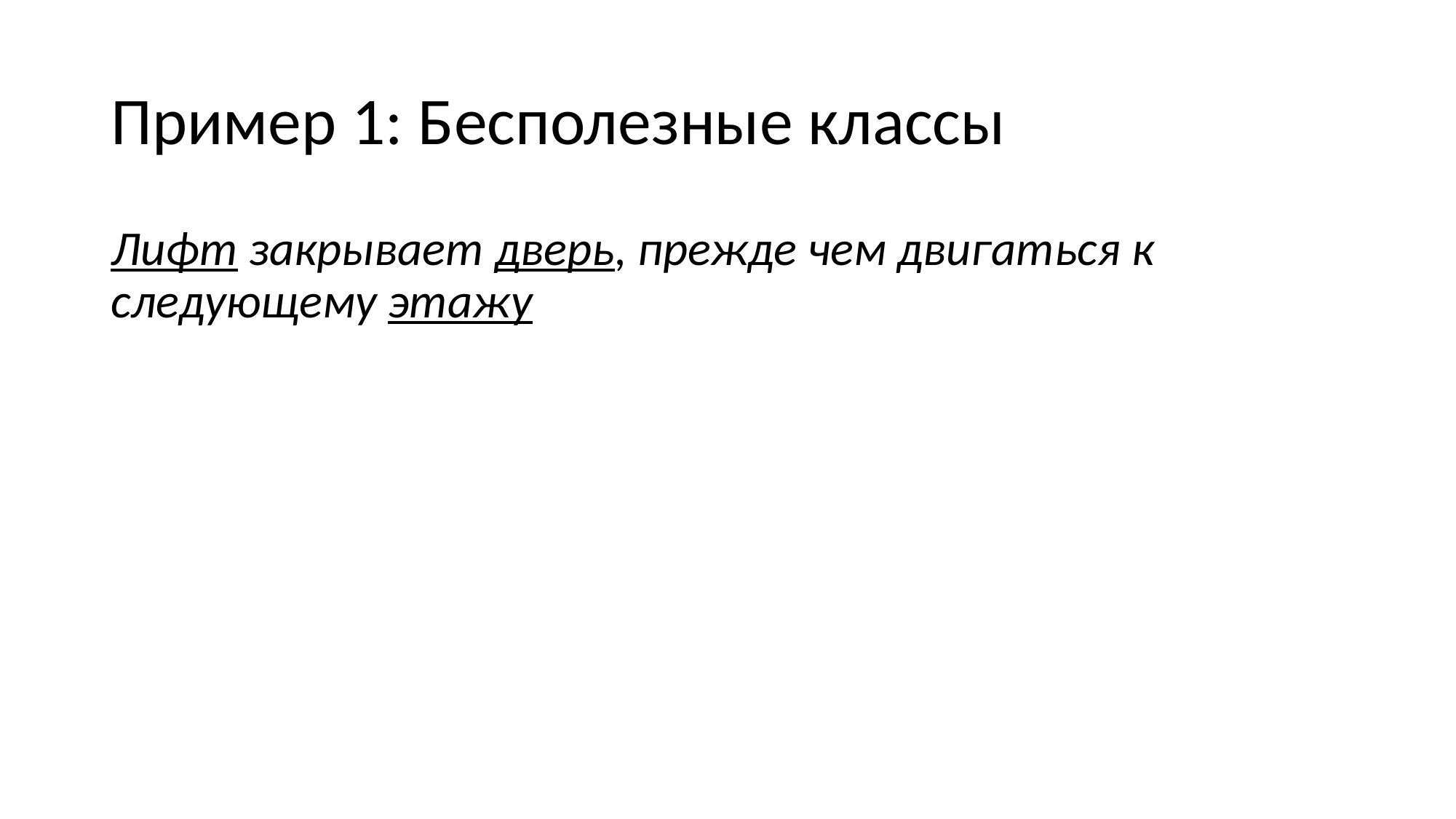

# Пример 1: Бесполезные классы
Лифт закрывает дверь, прежде чем двигаться к следующему этажу